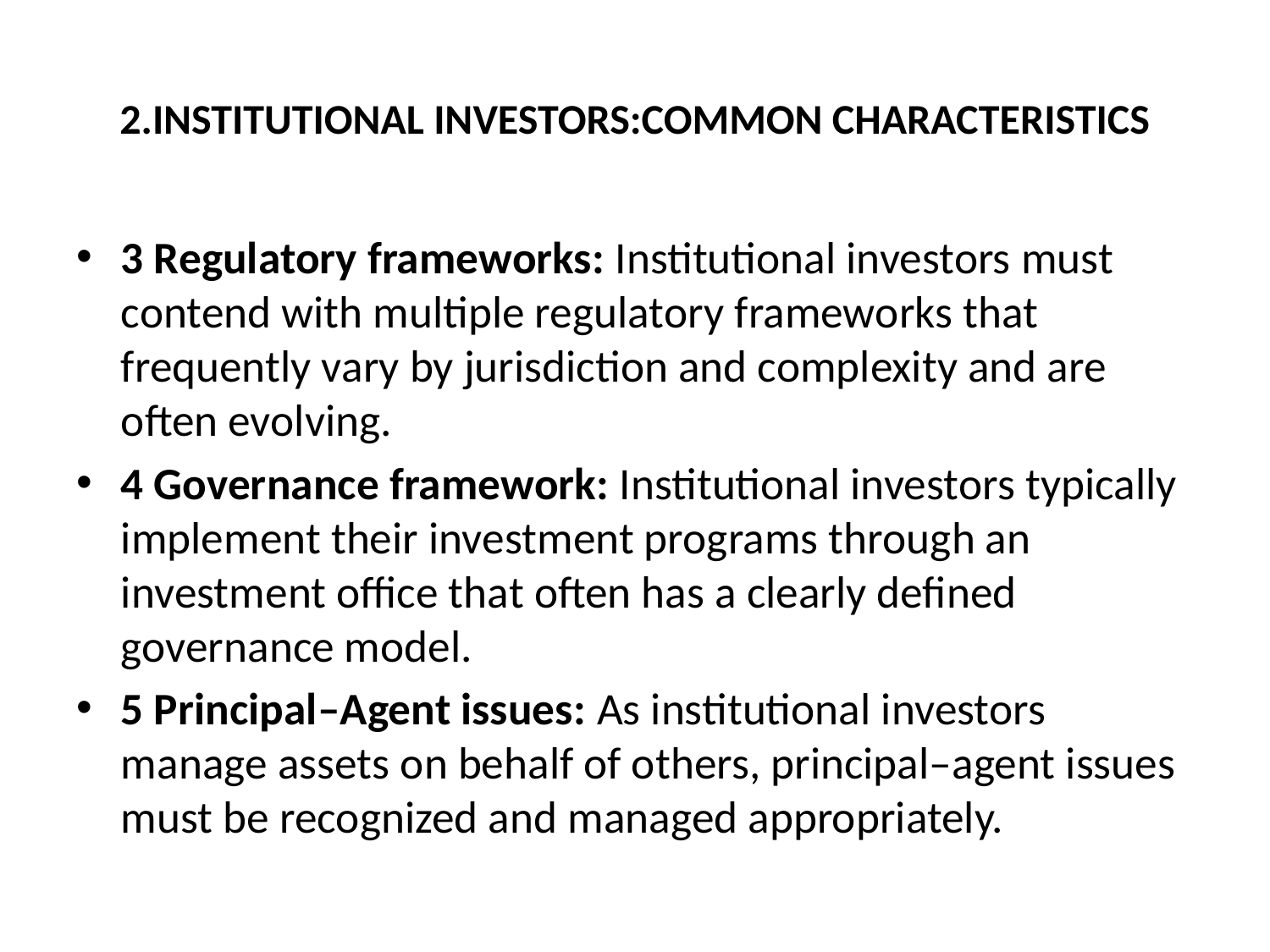

# 2.INSTITUTIONAL INVESTORS:COMMON CHARACTERISTICS
3 Regulatory frameworks: Institutional investors must contend with multiple regulatory frameworks that frequently vary by jurisdiction and complexity and are often evolving.
4 Governance framework: Institutional investors typically implement their investment programs through an investment office that often has a clearly defined governance model.
5 Principal–Agent issues: As institutional investors manage assets on behalf of others, principal–agent issues must be recognized and managed appropriately.